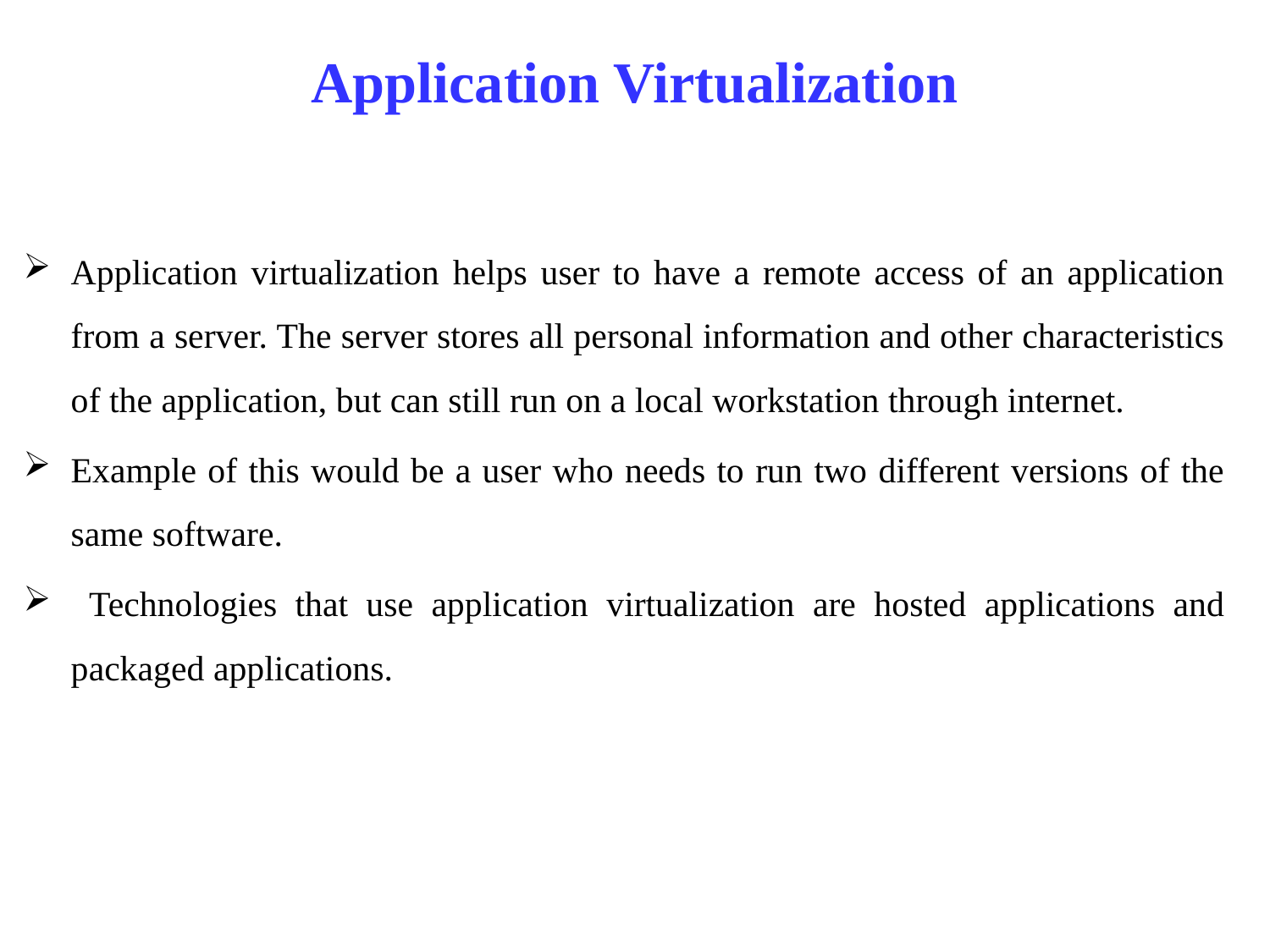

# Application Virtualization
Application virtualization helps user to have a remote access of an application from a server. The server stores all personal information and other characteristics of the application, but can still run on a local workstation through internet.
Example of this would be a user who needs to run two different versions of the same software.
 Technologies that use application virtualization are hosted applications and packaged applications.